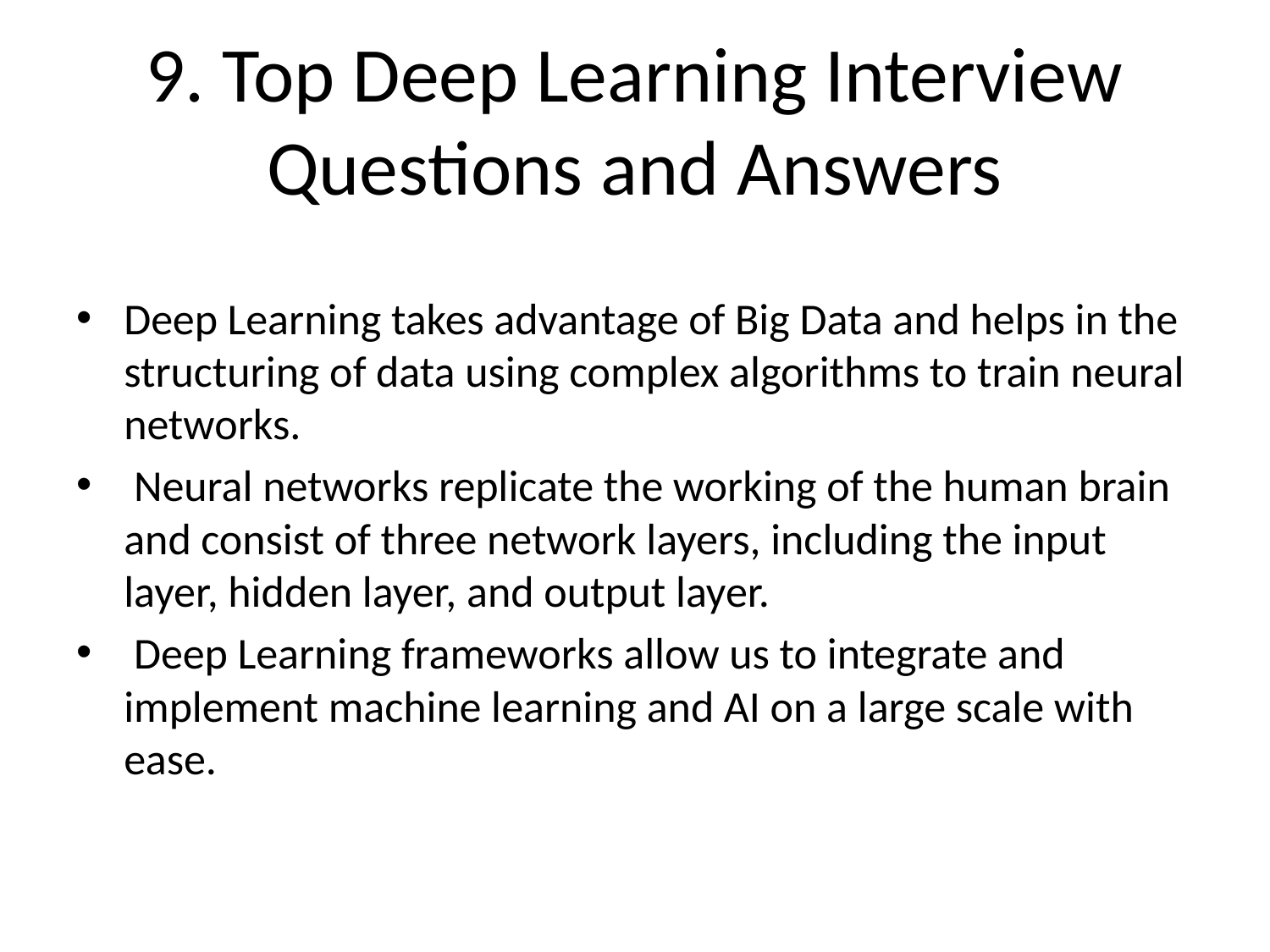

# 9. Top Deep Learning Interview Questions and Answers

Deep Learning takes advantage of Big Data and helps in the structuring of data using complex algorithms to train neural networks.
 Neural networks replicate the working of the human brain and consist of three network layers, including the input layer, hidden layer, and output layer.
 Deep Learning frameworks allow us to integrate and implement machine learning and AI on a large scale with ease.